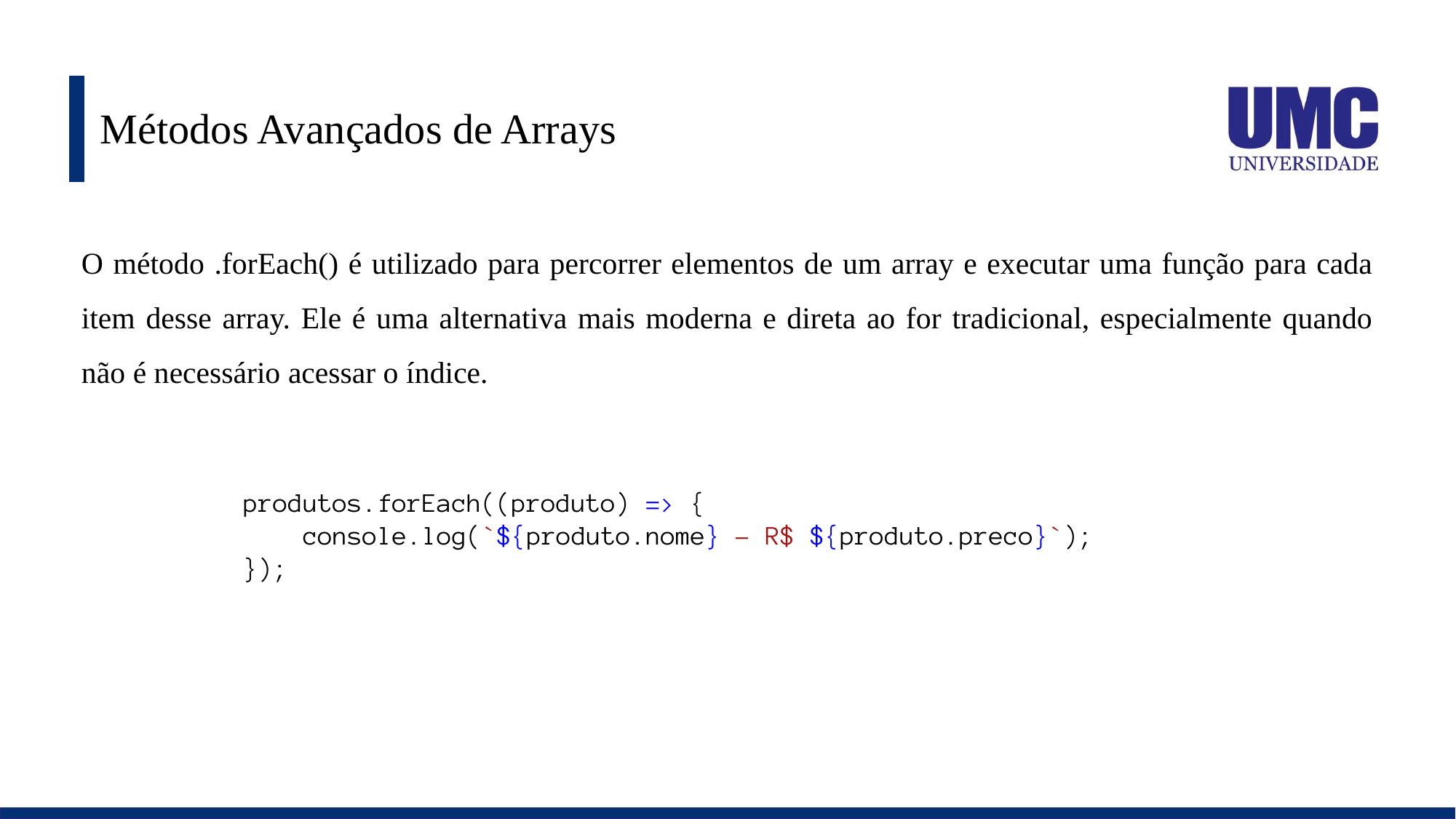

# Métodos Avançados de Arrays
O método .forEach() é utilizado para percorrer elementos de um array e executar uma função para cada item desse array. Ele é uma alternativa mais moderna e direta ao for tradicional, especialmente quando não é necessário acessar o índice.
produtos.forEach((produto) => {
    console.log(`${produto.nome} - R$ ${produto.preco}`);
});